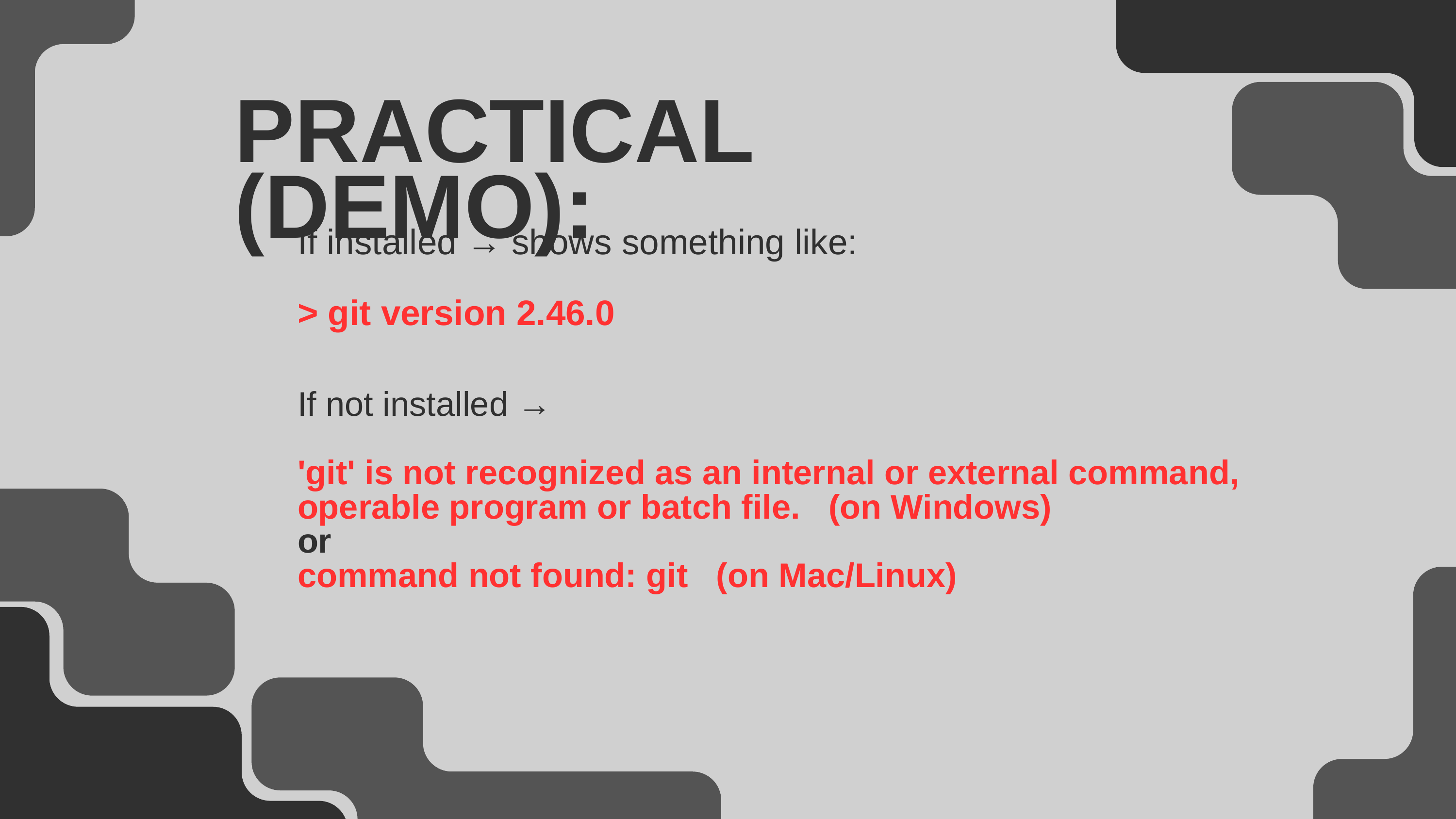

PRACTICAL (DEMO):
If installed → shows something like:

> git version 2.46.0
If not installed →

'git' is not recognized as an internal or external command,
operable program or batch file.   (on Windows)
or
command not found: git   (on Mac/Linux)